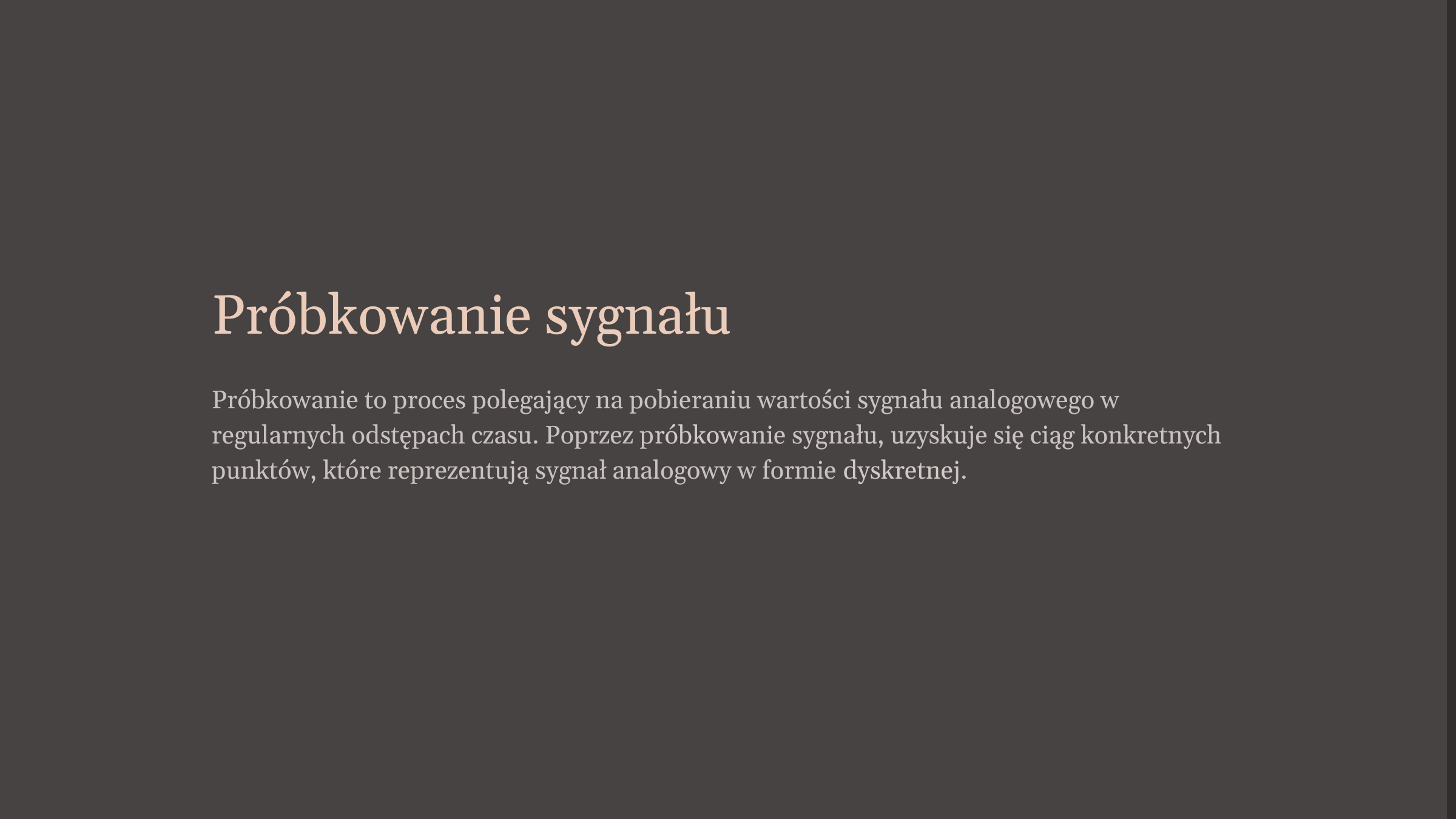

Próbkowanie sygnału

Próbkowanie to proces polegający na pobieraniu wartości sygnału analogowego w regularnych odstępach czasu. Poprzez próbkowanie sygnału, uzyskuje się ciąg konkretnych punktów, które reprezentują sygnał analogowy w formie dyskretnej.